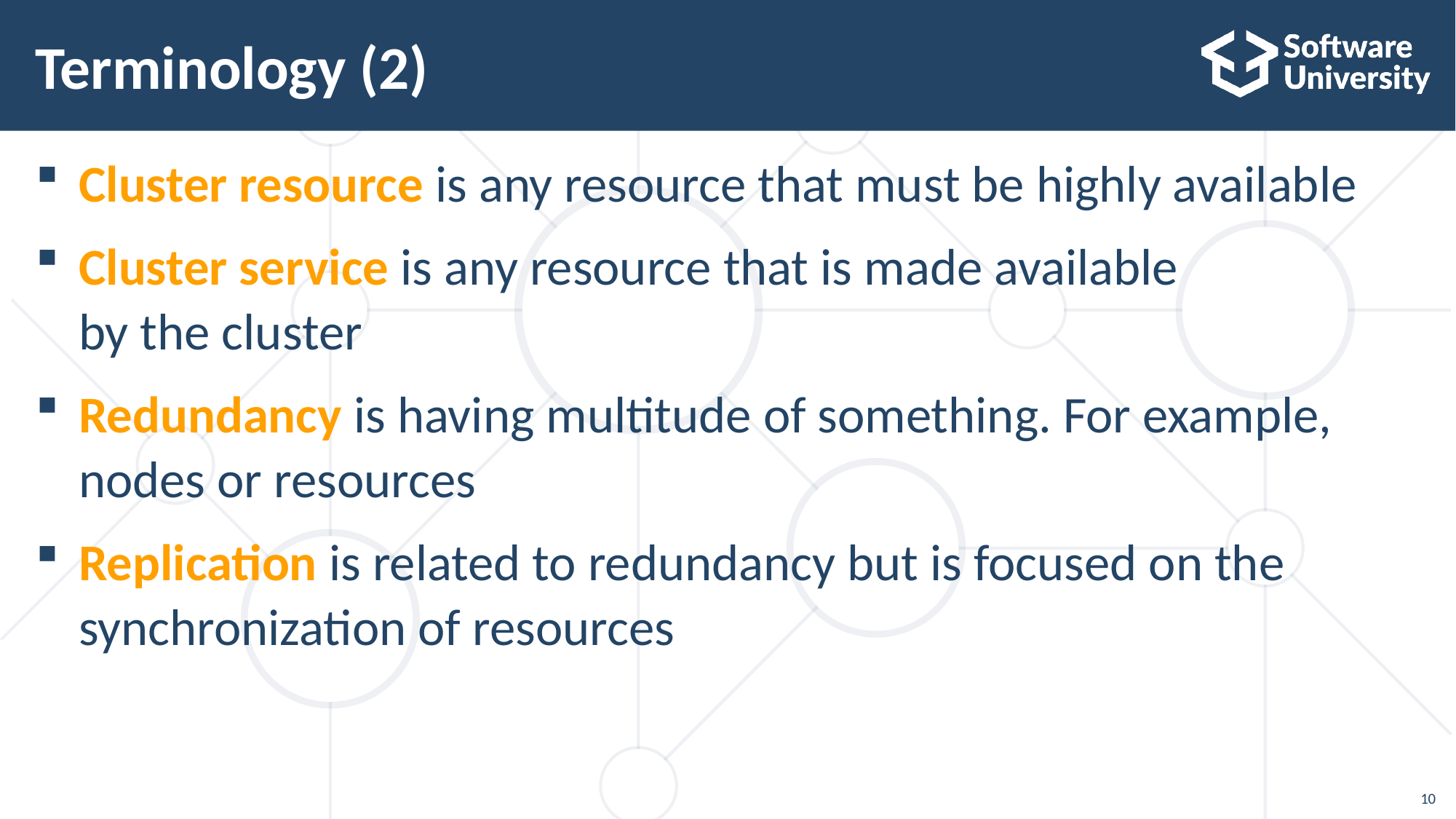

# Terminology (2)
Cluster resource is any resource that must be highly available
Cluster service is any resource that is made available
by the cluster
Redundancy is having multitude of something. For example, nodes or resources
Replication is related to redundancy but is focused on the synchronization of resources
10